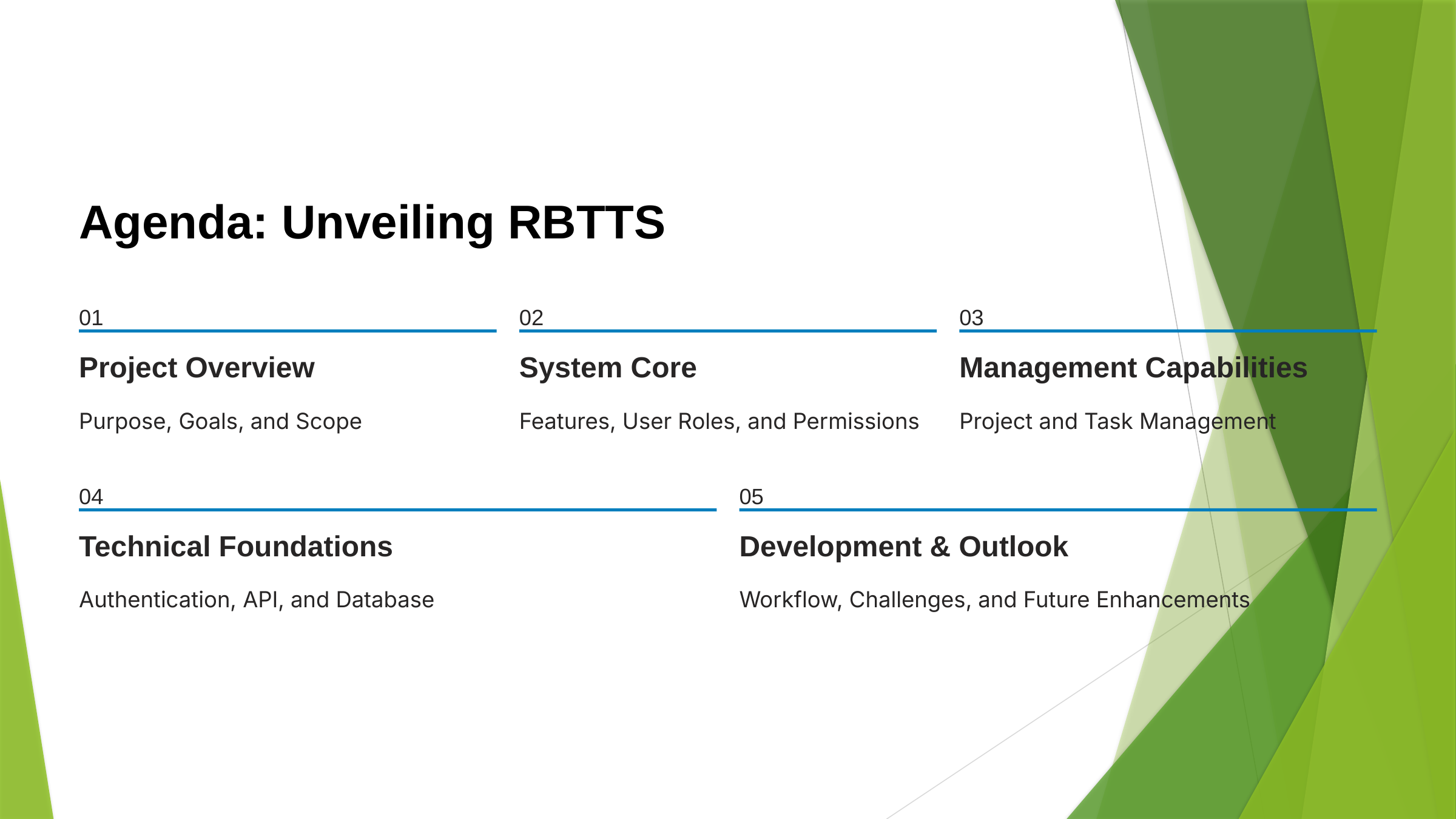

Agenda: Unveiling RBTTS
01
02
03

Project Overview
System Core
Management Capabilities
Purpose, Goals, and Scope
Features, User Roles, and Permissions
Project and Task Management
04
05

Technical Foundations
Development & Outlook
Authentication, API, and Database
Workflow, Challenges, and Future Enhancements